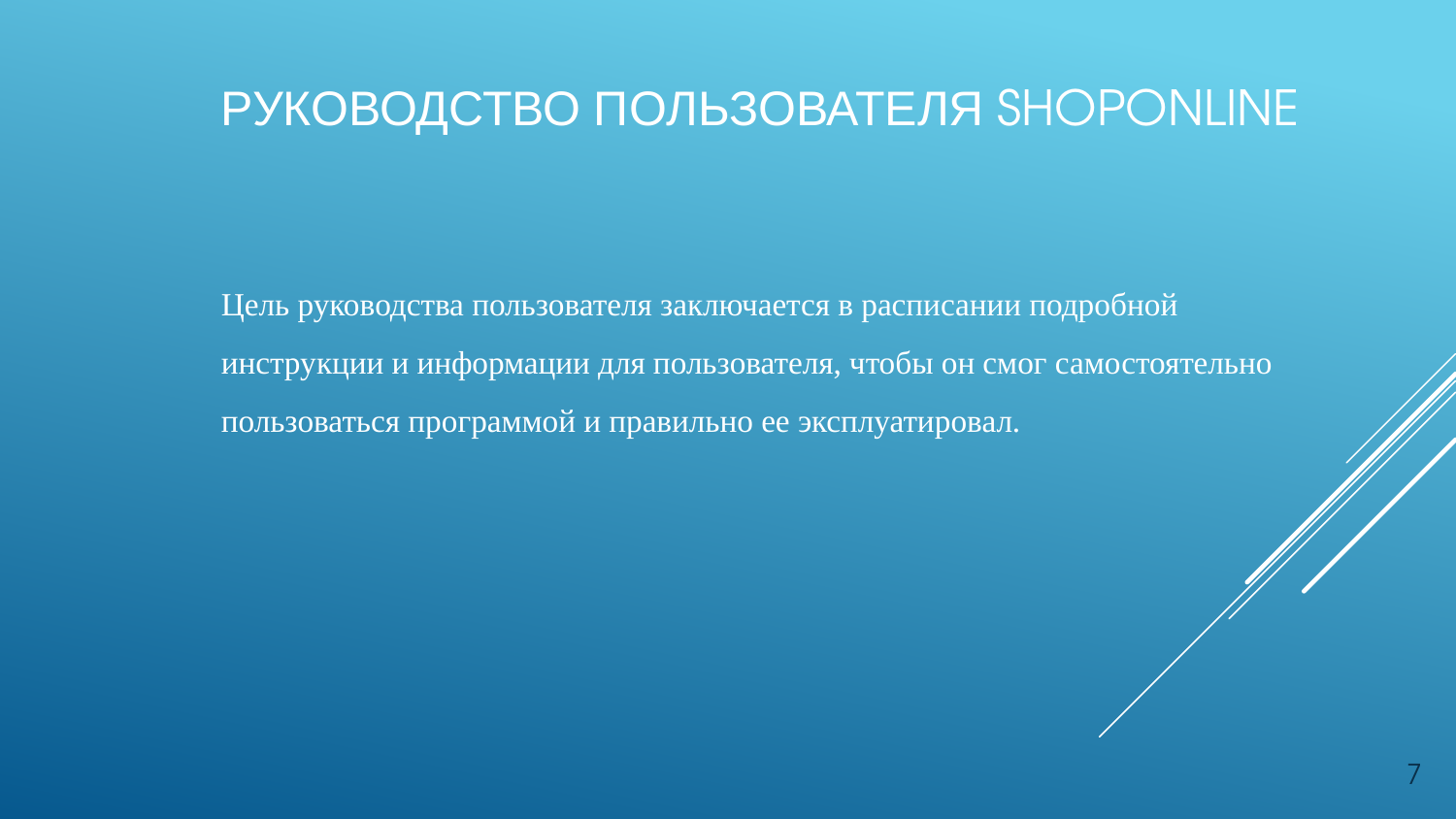

# Руководство пользователя SHOPONLINE
Цель руководства пользователя заключается в расписании подробной инструкции и информации для пользователя, чтобы он смог самостоятельно пользоваться программой и правильно ее эксплуатировал.

7